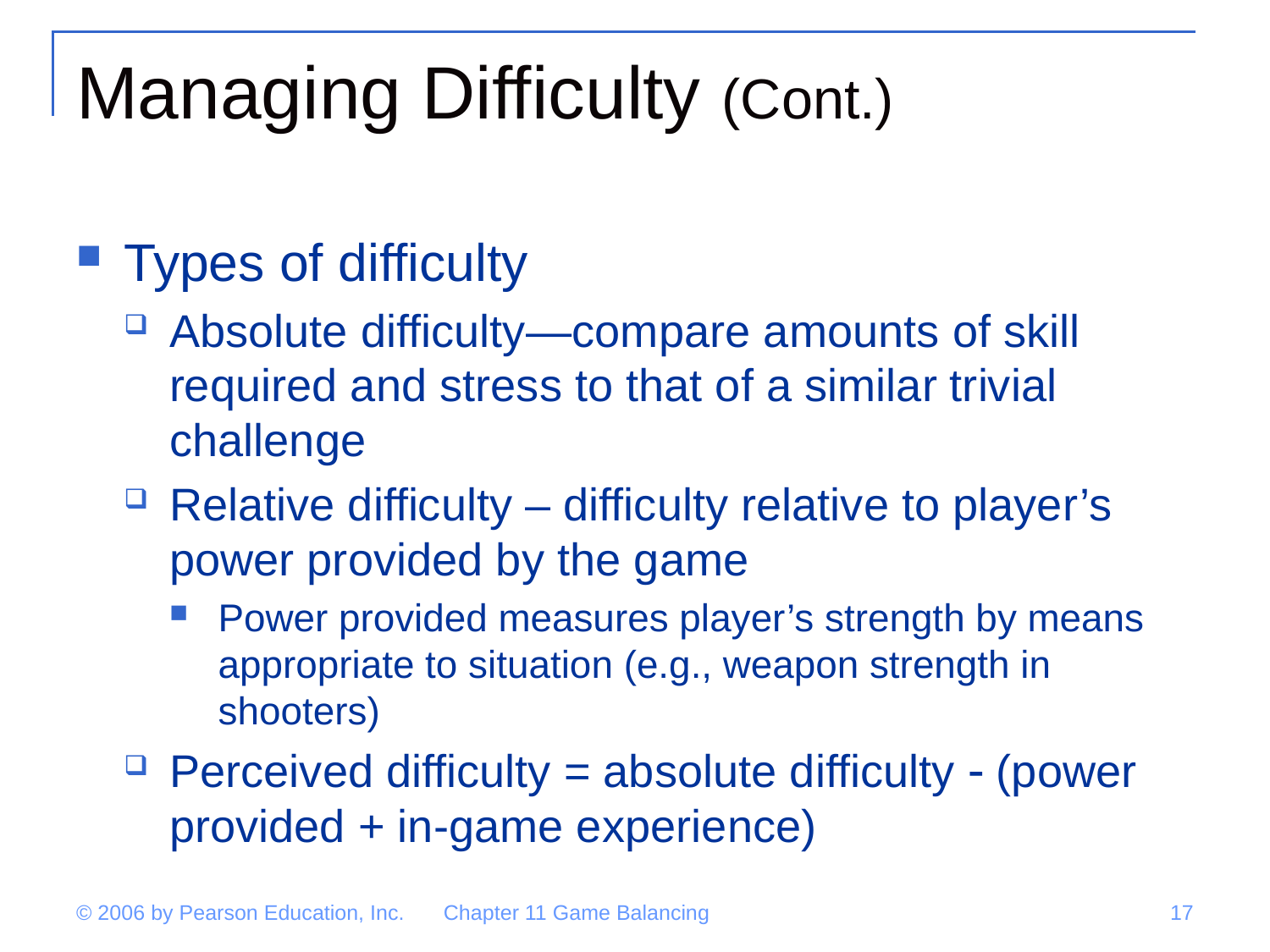

# Managing Difficulty (Cont.)
Types of difficulty
Absolute difficulty—compare amounts of skill required and stress to that of a similar trivial challenge
Relative difficulty – difficulty relative to player’s power provided by the game
Power provided measures player’s strength by means appropriate to situation (e.g., weapon strength in shooters)
Perceived difficulty = absolute difficulty − (power provided + in-game experience)
© 2006 by Pearson Education, Inc.
Chapter 11 Game Balancing
17